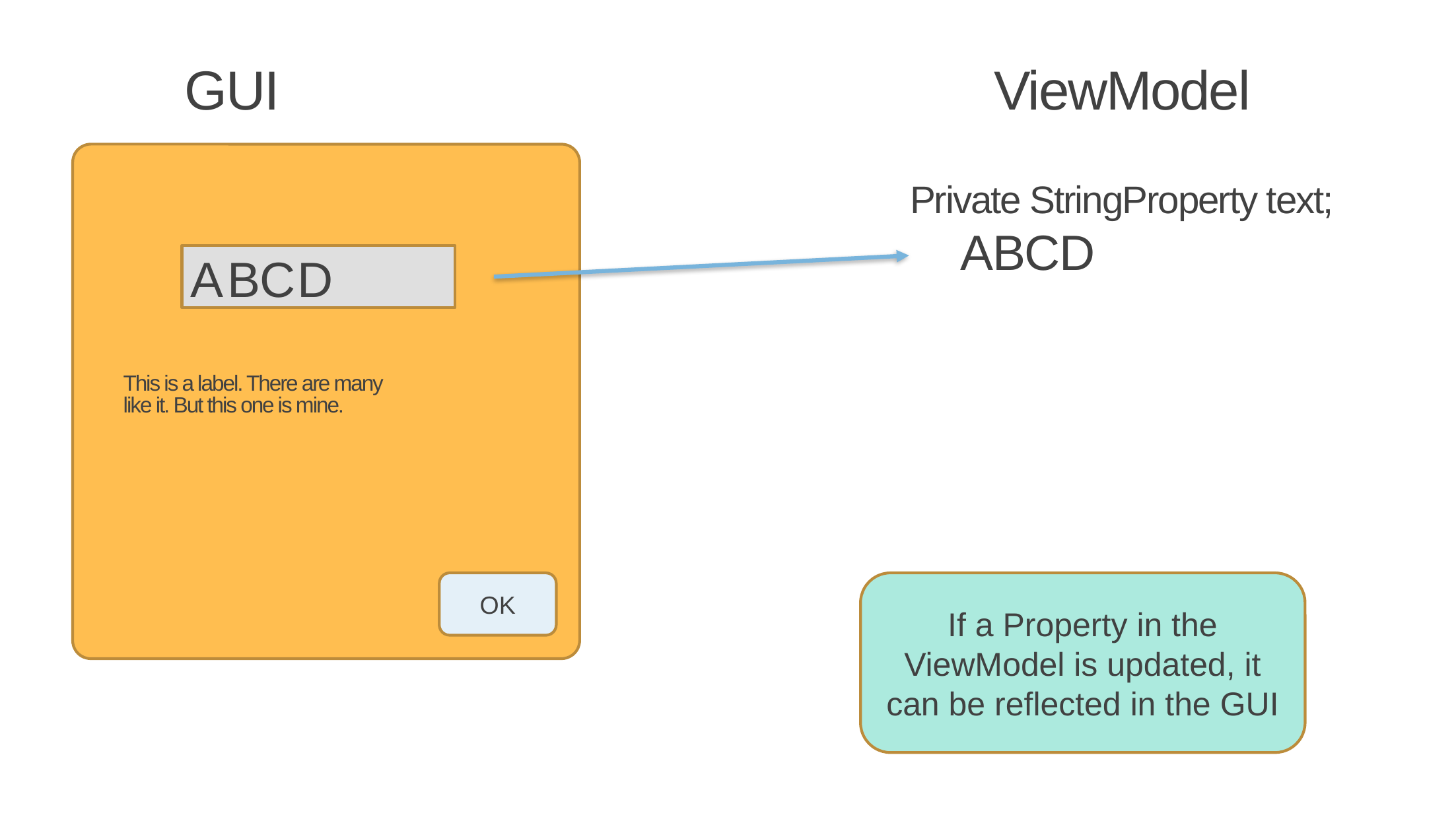

GUI
ViewModel

Private StringProperty text;
A
B
C
D

A
B
C
D
This is a label. There are many like it. But this one is mine.
OK
If a Property in the ViewModel is updated, it can be reflected in the GUI